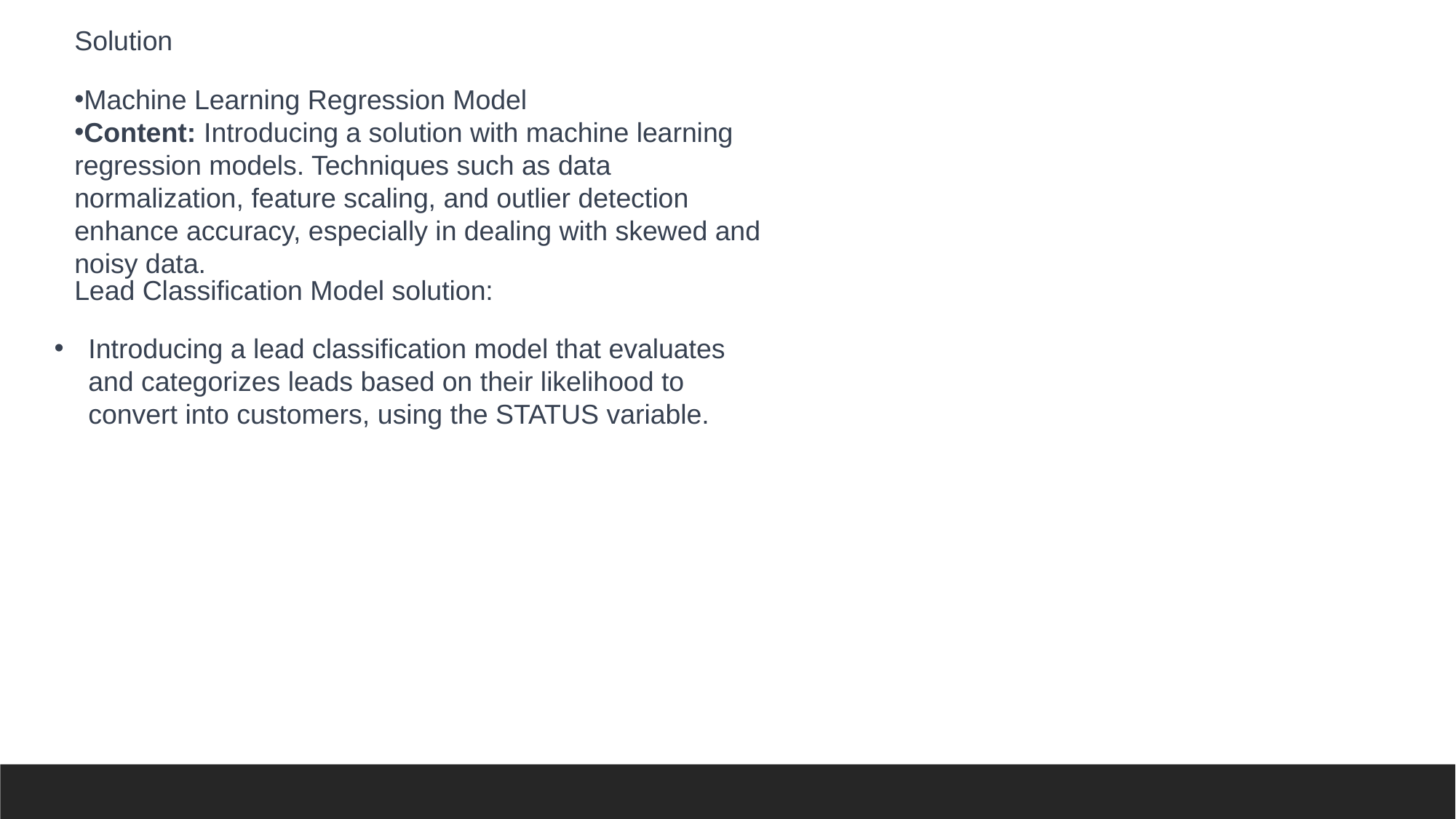

Solution
Machine Learning Regression Model
Content: Introducing a solution with machine learning regression models. Techniques such as data normalization, feature scaling, and outlier detection enhance accuracy, especially in dealing with skewed and noisy data.
Lead Classification Model solution:
Introducing a lead classification model that evaluates and categorizes leads based on their likelihood to convert into customers, using the STATUS variable.